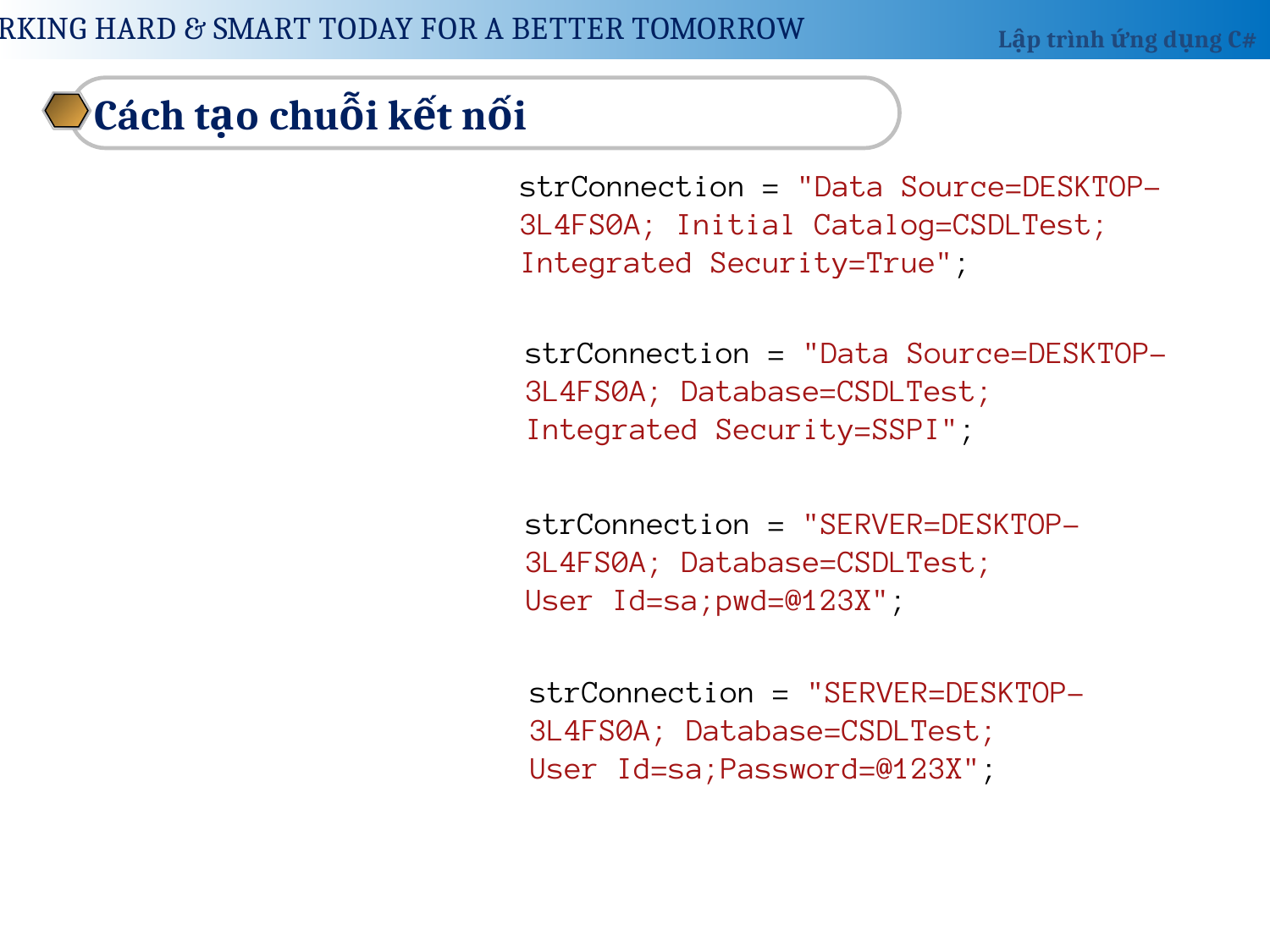

Cách tạo chuỗi kết nối

strConnection = "Data Source=DESKTOP-3L4FS0A; Initial Catalog=CSDLTest;
Integrated Security=True";
strConnection = "Data Source=DESKTOP-3L4FS0A; Database=CSDLTest;
Integrated Security=SSPI";
strConnection = "SERVER=DESKTOP-3L4FS0A; Database=CSDLTest;
User Id=sa;pwd=@123X";
strConnection = "SERVER=DESKTOP-3L4FS0A; Database=CSDLTest;
User Id=sa;Password=@123X";